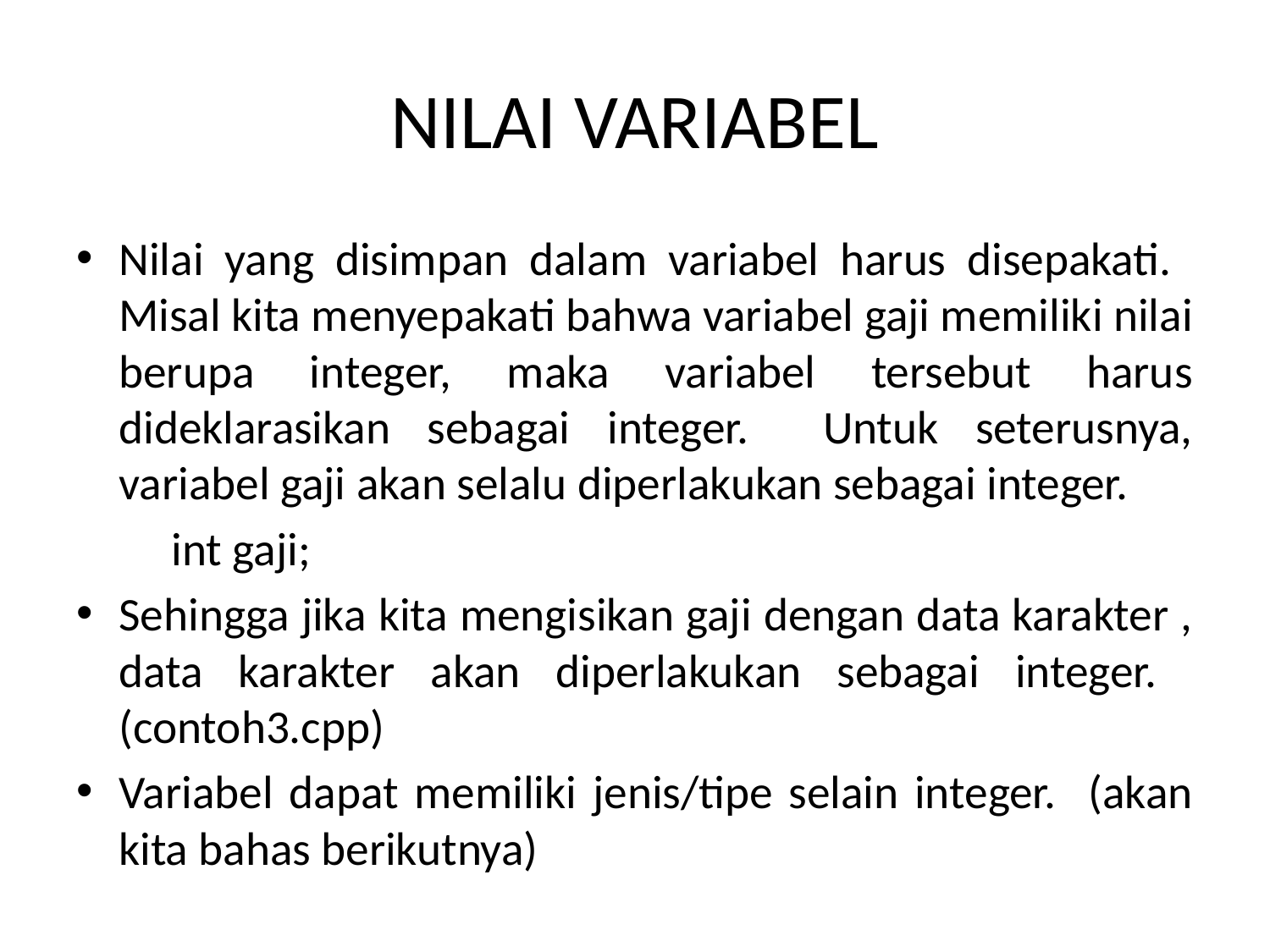

# NILAI VARIABEL
Nilai yang disimpan dalam variabel harus disepakati.  Misal kita menyepakati bahwa variabel gaji memiliki nilai berupa integer, maka variabel tersebut harus dideklarasikan sebagai integer.  Untuk seterusnya, variabel gaji akan selalu diperlakukan sebagai integer.
         int gaji;
Sehingga jika kita mengisikan gaji dengan data karakter , data karakter akan diperlakukan sebagai integer.  (contoh3.cpp)
Variabel dapat memiliki jenis/tipe selain integer.  (akan kita bahas berikutnya)